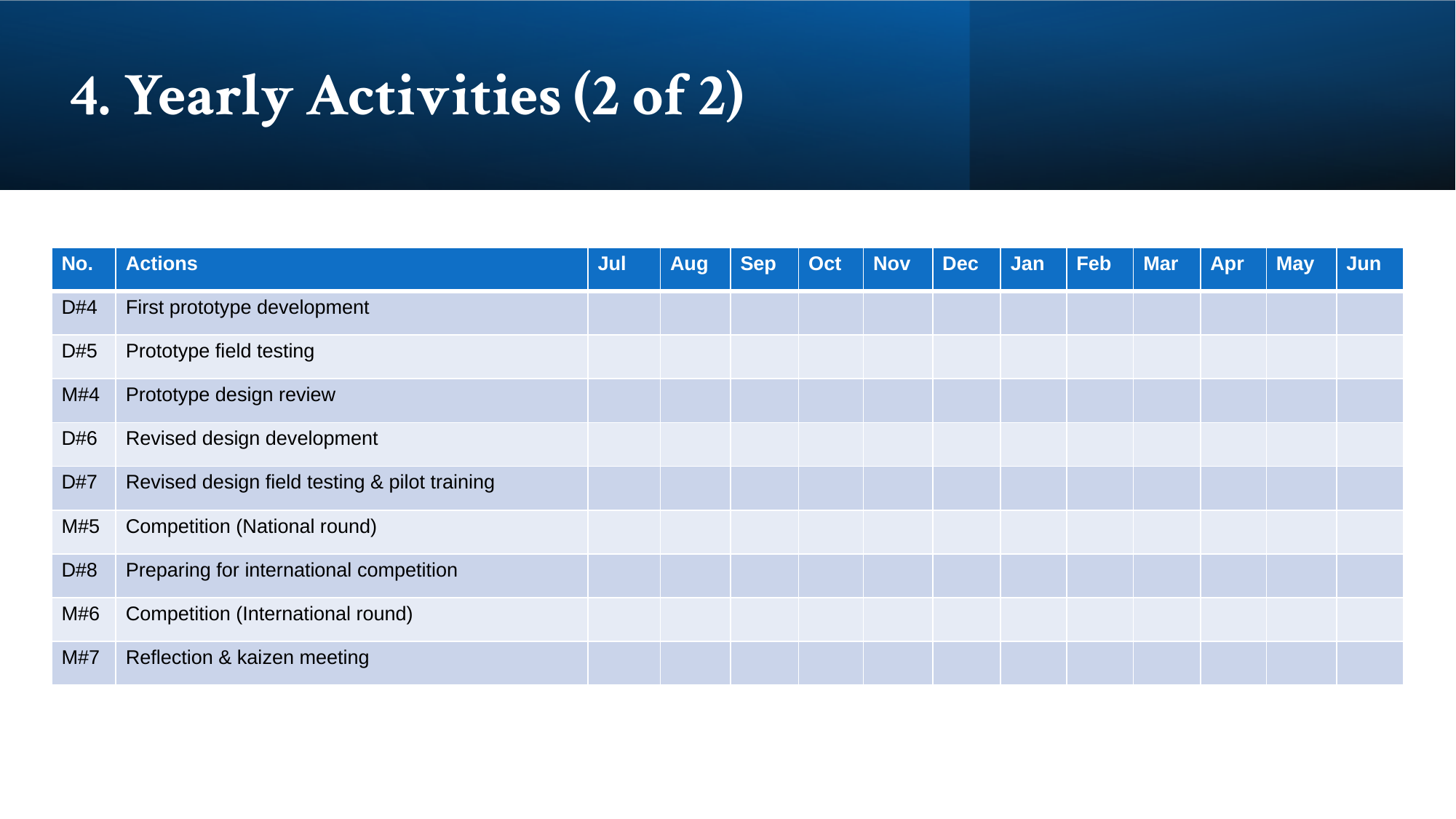

# 4. Yearly Activities (2 of 2)
| No. | Actions | Jul | Aug | Sep | Oct | Nov | Dec | Jan | Feb | Mar | Apr | May | Jun |
| --- | --- | --- | --- | --- | --- | --- | --- | --- | --- | --- | --- | --- | --- |
| D#4 | First prototype development |  |  |  |  |  |  |  |  |  |  |  |  |
| D#5 | Prototype field testing |  |  |  |  |  |  |  |  |  |  |  |  |
| M#4 | Prototype design review |  |  |  |  |  |  |  |  |  |  |  |  |
| D#6 | Revised design development |  |  |  |  |  |  |  |  |  |  |  |  |
| D#7 | Revised design field testing & pilot training |  |  |  |  |  |  |  |  |  |  |  |  |
| M#5 | Competition (National round) |  |  |  |  |  |  |  |  |  |  |  |  |
| D#8 | Preparing for international competition |  |  |  |  |  |  |  |  |  |  |  |  |
| M#6 | Competition (International round) |  |  |  |  |  |  |  |  |  |  |  |  |
| M#7 | Reflection & kaizen meeting |  |  |  |  |  |  |  |  |  |  |  |  |